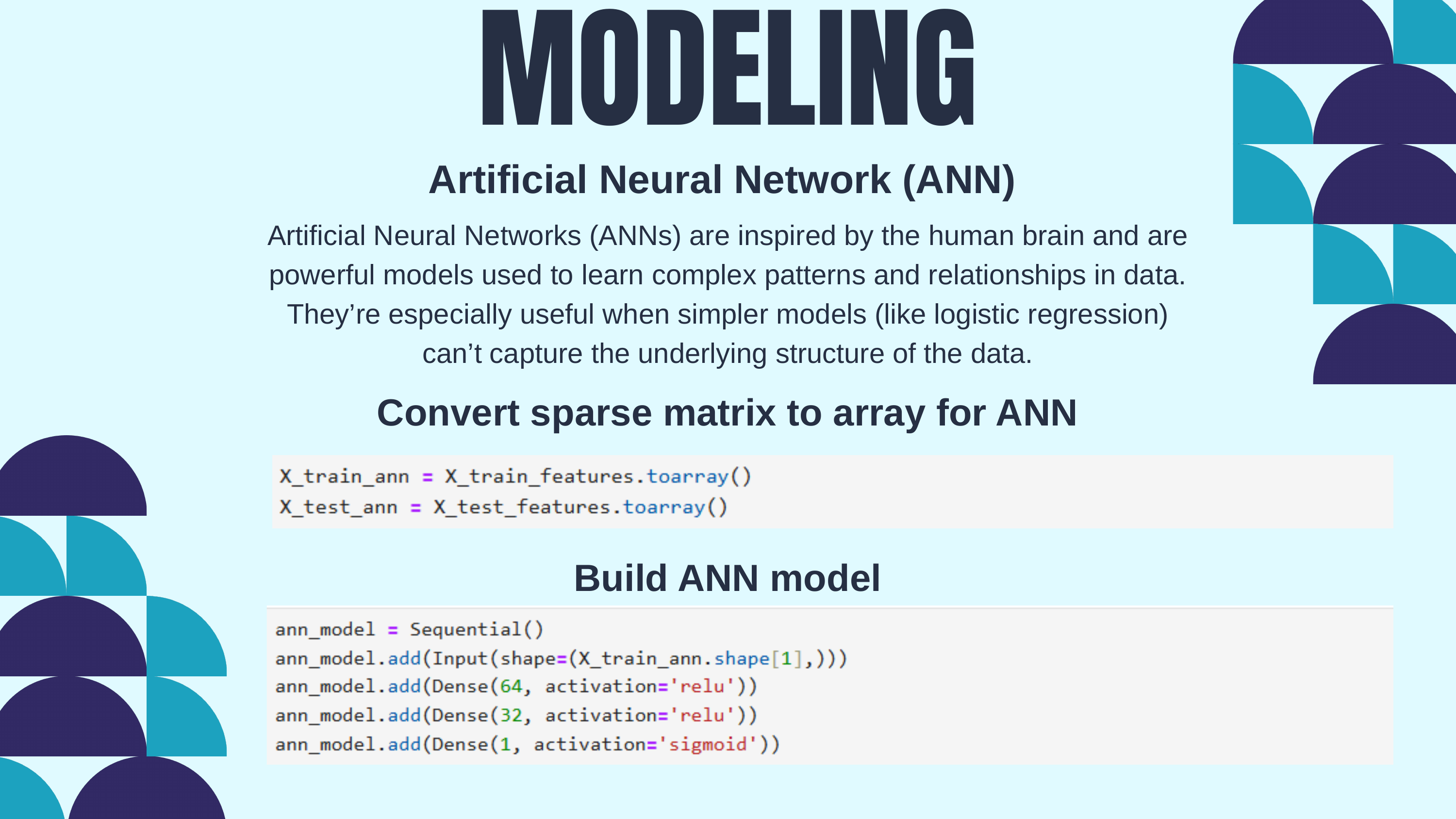

MODELING

Artificial Neural Network (ANN)
Artificial Neural Networks (ANNs) are inspired by the human brain and are powerful models used to learn complex patterns and relationships in data. They’re especially useful when simpler models (like logistic regression) can’t capture the underlying structure of the data.

Convert sparse matrix to array for ANN

Build ANN model